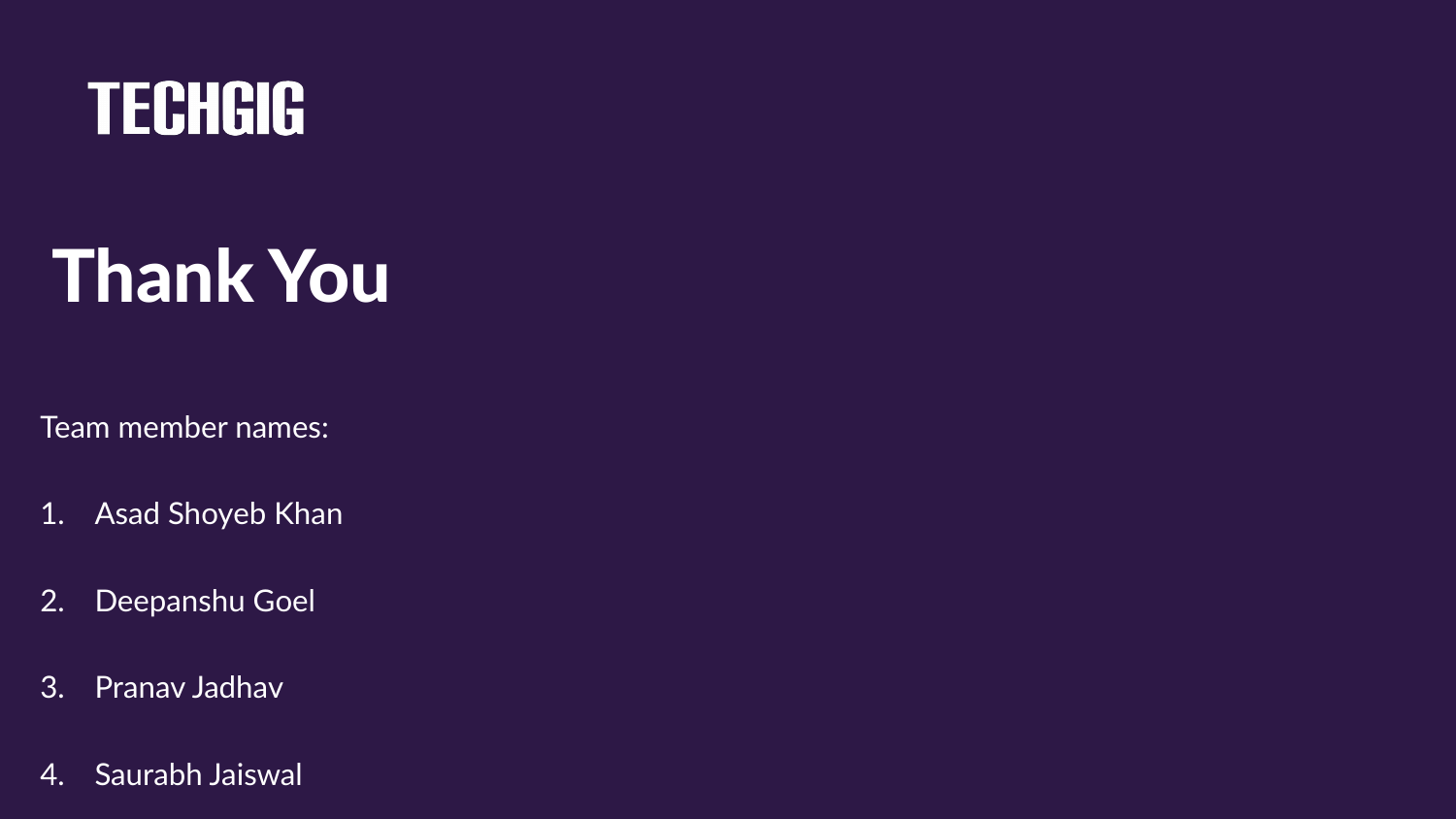

# Thank You
Team member names:
Asad Shoyeb Khan
Deepanshu Goel
Pranav Jadhav
Saurabh Jaiswal